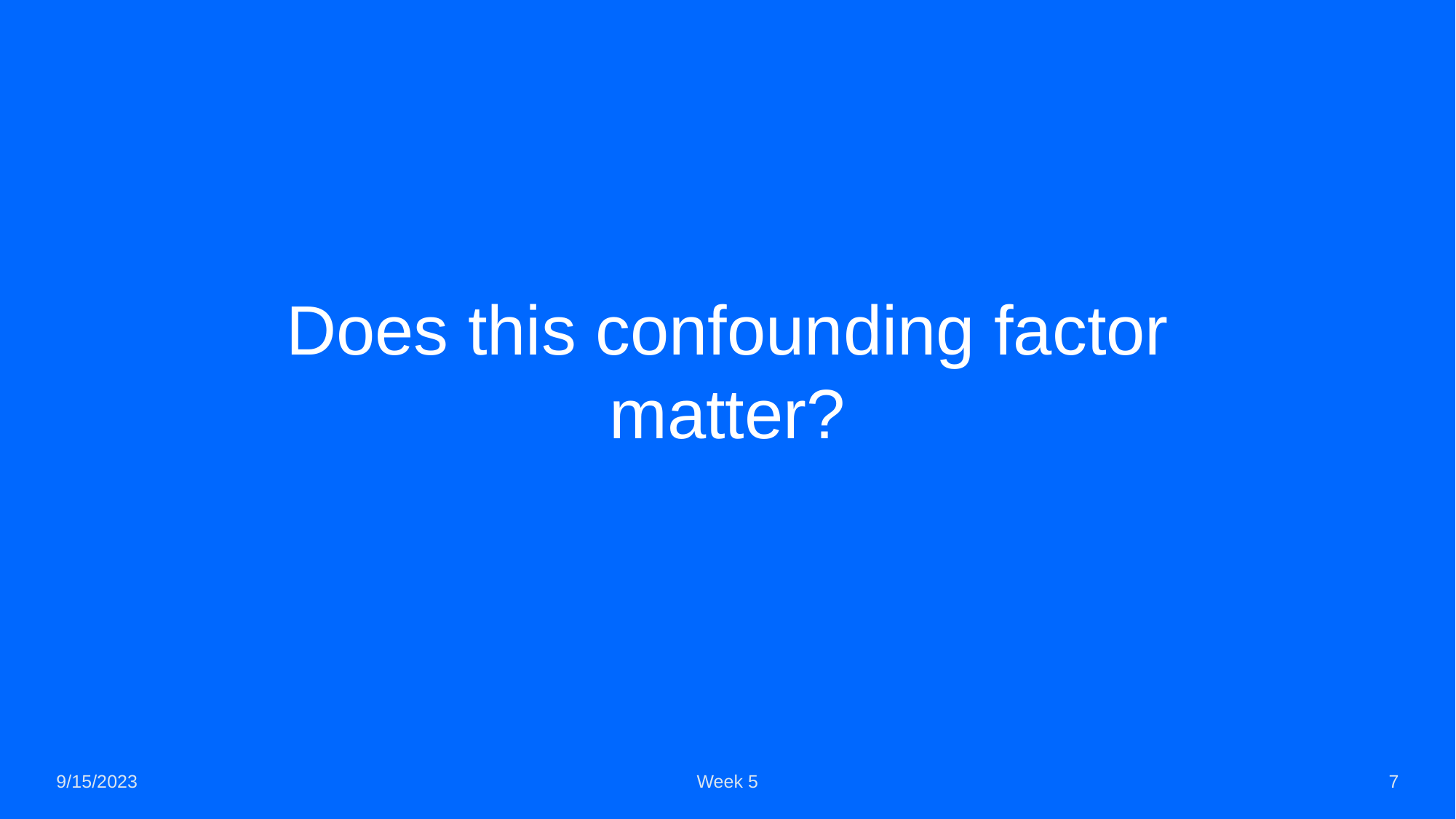

# Does this confounding factor matter?

9/15/2023
Week 5
7